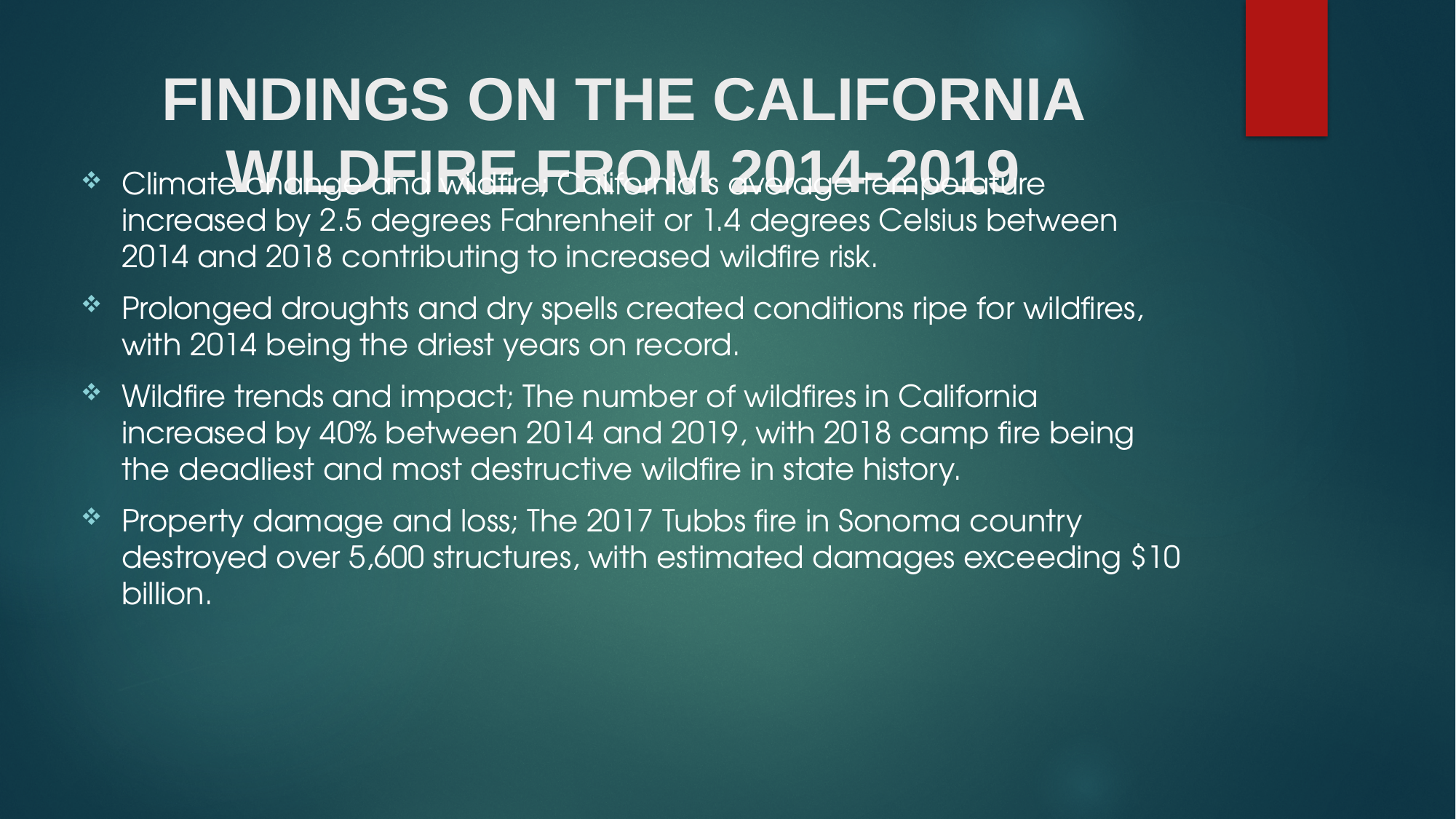

# FINDINGS ON THE CALIFORNIA WILDFIRE FROM 2014-2019
Climate change and wildfire; California’s average temperature increased by 2.5 degrees Fahrenheit or 1.4 degrees Celsius between 2014 and 2018 contributing to increased wildfire risk.
Prolonged droughts and dry spells created conditions ripe for wildfires, with 2014 being the driest years on record.
Wildfire trends and impact; The number of wildfires in California increased by 40% between 2014 and 2019, with 2018 camp fire being the deadliest and most destructive wildfire in state history.
Property damage and loss; The 2017 Tubbs fire in Sonoma country destroyed over 5,600 structures, with estimated damages exceeding $10 billion.